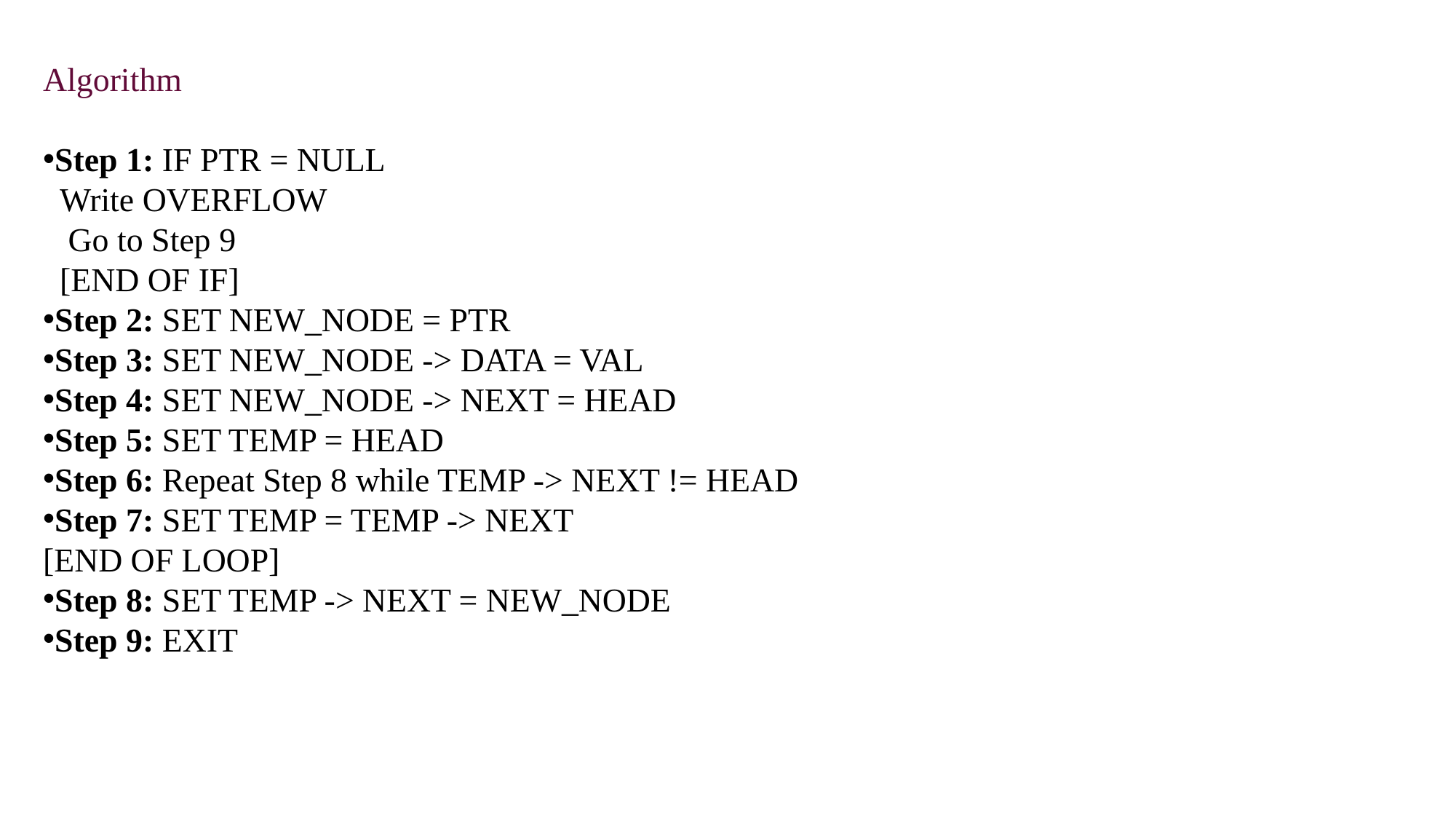

Algorithm

Step 1: IF PTR = NULL
  Write OVERFLOW
   Go to Step 9
  [END OF IF]
Step 2: SET NEW_NODE = PTR
Step 3: SET NEW_NODE -> DATA = VAL
Step 4: SET NEW_NODE -> NEXT = HEAD
Step 5: SET TEMP = HEAD
Step 6: Repeat Step 8 while TEMP -> NEXT != HEAD
Step 7: SET TEMP = TEMP -> NEXT
[END OF LOOP]
Step 8: SET TEMP -> NEXT = NEW_NODE
Step 9: EXIT